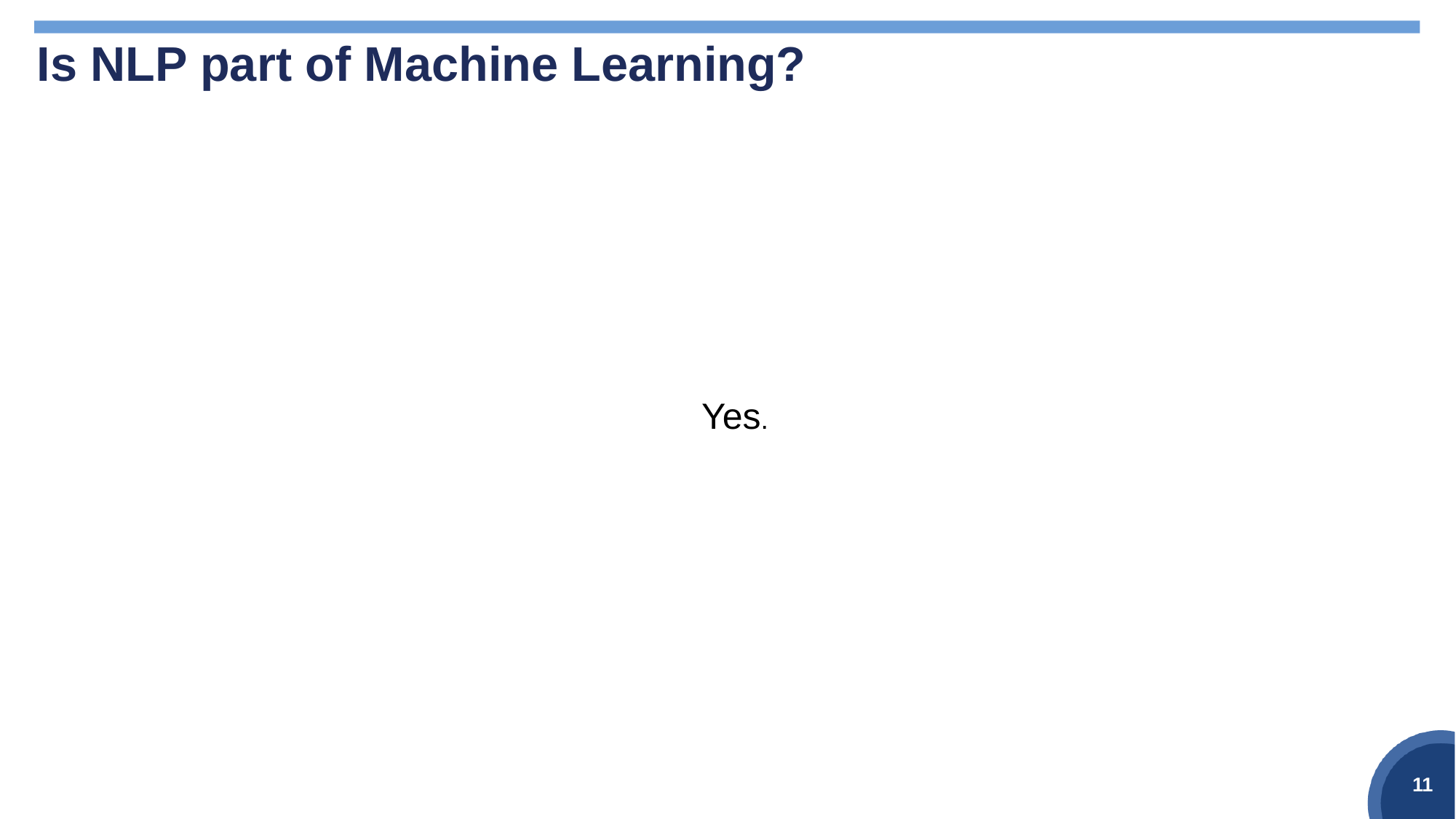

# Is NLP part of Machine Learning?
Yes.
11